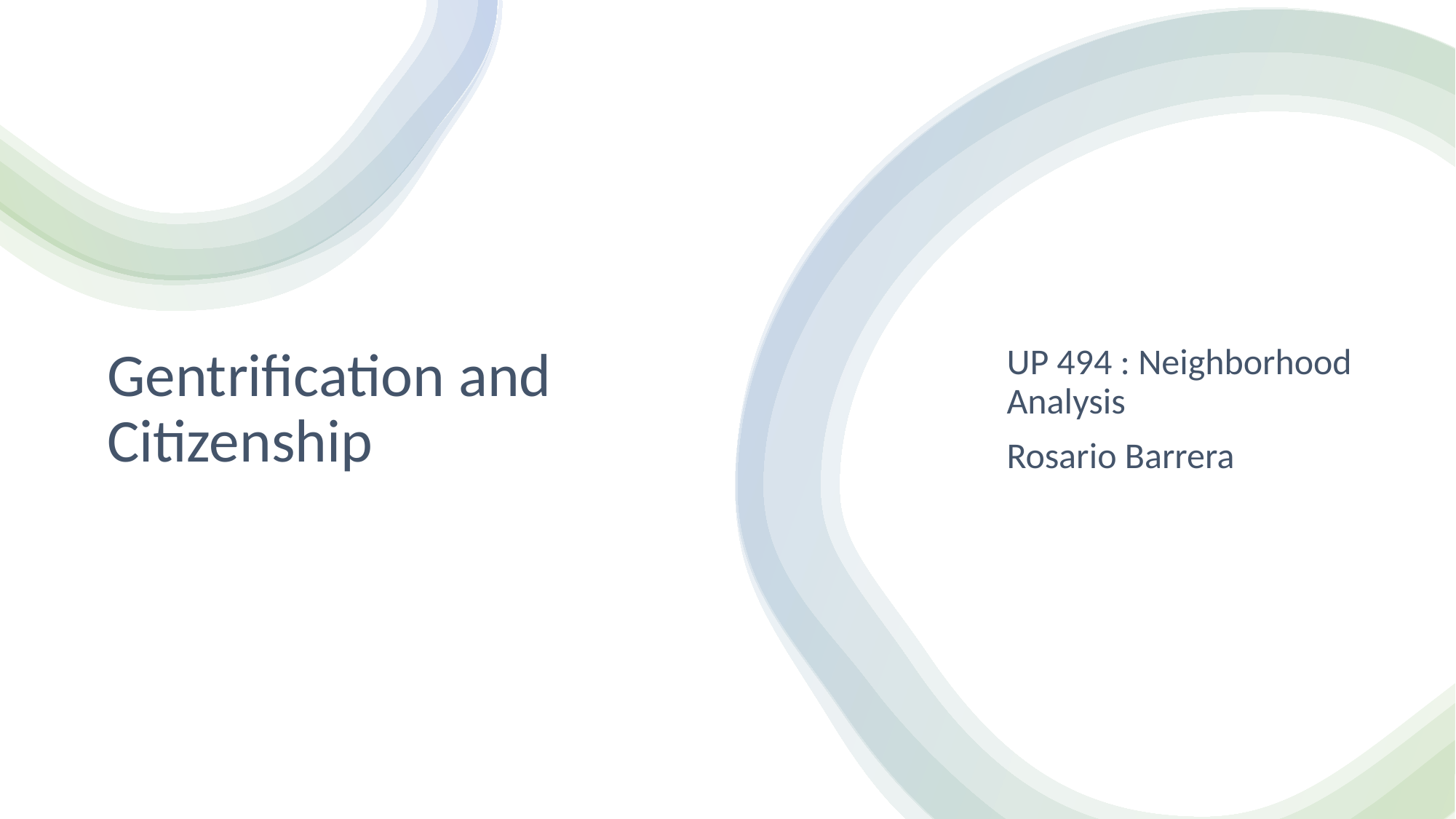

# Gentrification and Citizenship
UP 494 : Neighborhood Analysis
Rosario Barrera